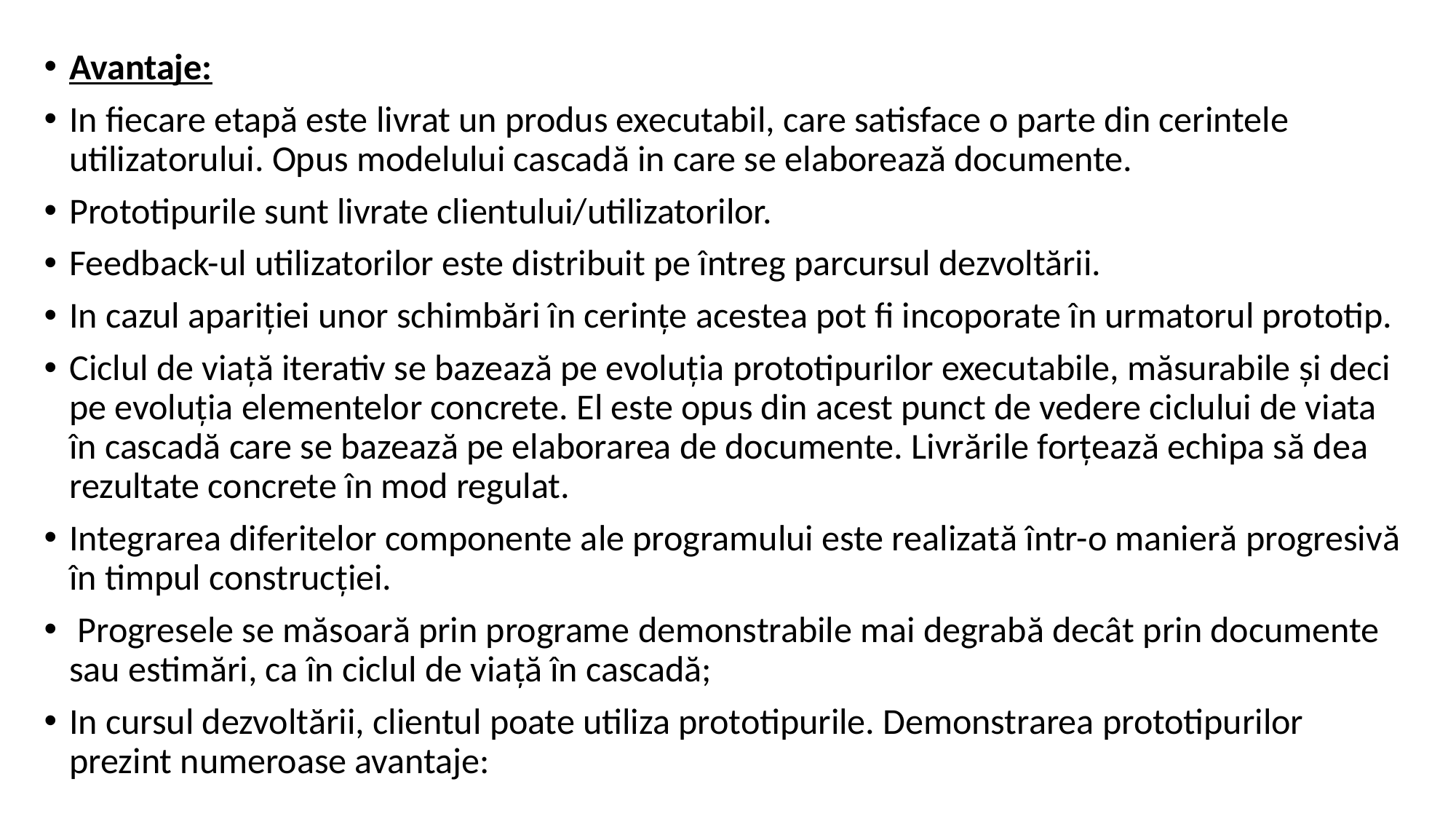

Avantaje:
In fiecare etapă este livrat un produs executabil, care satisface o parte din cerintele utilizatorului. Opus modelului cascadă in care se elaborează documente.
Prototipurile sunt livrate clientului/utilizatorilor.
Feedback-ul utilizatorilor este distribuit pe întreg parcursul dezvoltării.
In cazul apariției unor schimbări în cerințe acestea pot fi incoporate în urmatorul prototip.
Ciclul de viață iterativ se bazează pe evoluția prototipurilor executabile, măsurabile și deci pe evoluția elementelor concrete. El este opus din acest punct de vedere ciclului de viata în cascadă care se bazează pe elaborarea de documente. Livrările forțează echipa să dea rezultate concrete în mod regulat.
Integrarea diferitelor componente ale programului este realizată într-o manieră progresivă în timpul construcției.
 Progresele se măsoară prin programe demonstrabile mai degrabă decât prin documente sau estimări, ca în ciclul de viață în cascadă;
In cursul dezvoltării, clientul poate utiliza prototipurile. Demonstrarea prototipurilor prezint numeroase avantaje: